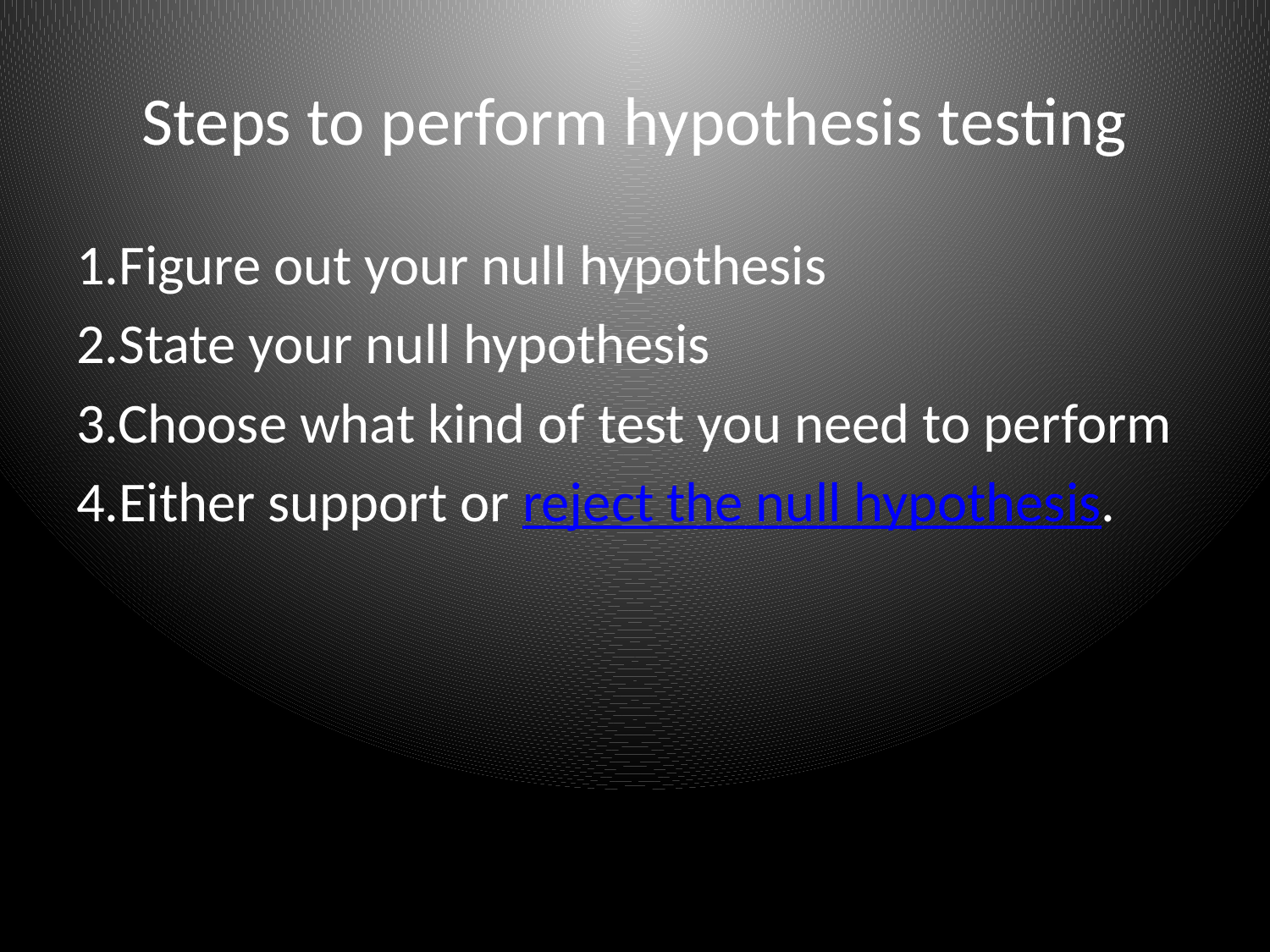

# Steps to perform hypothesis testing
1.Figure out your null hypothesis
2.State your null hypothesis
3.Choose what kind of test you need to perform
4.Either support or reject the null hypothesis.